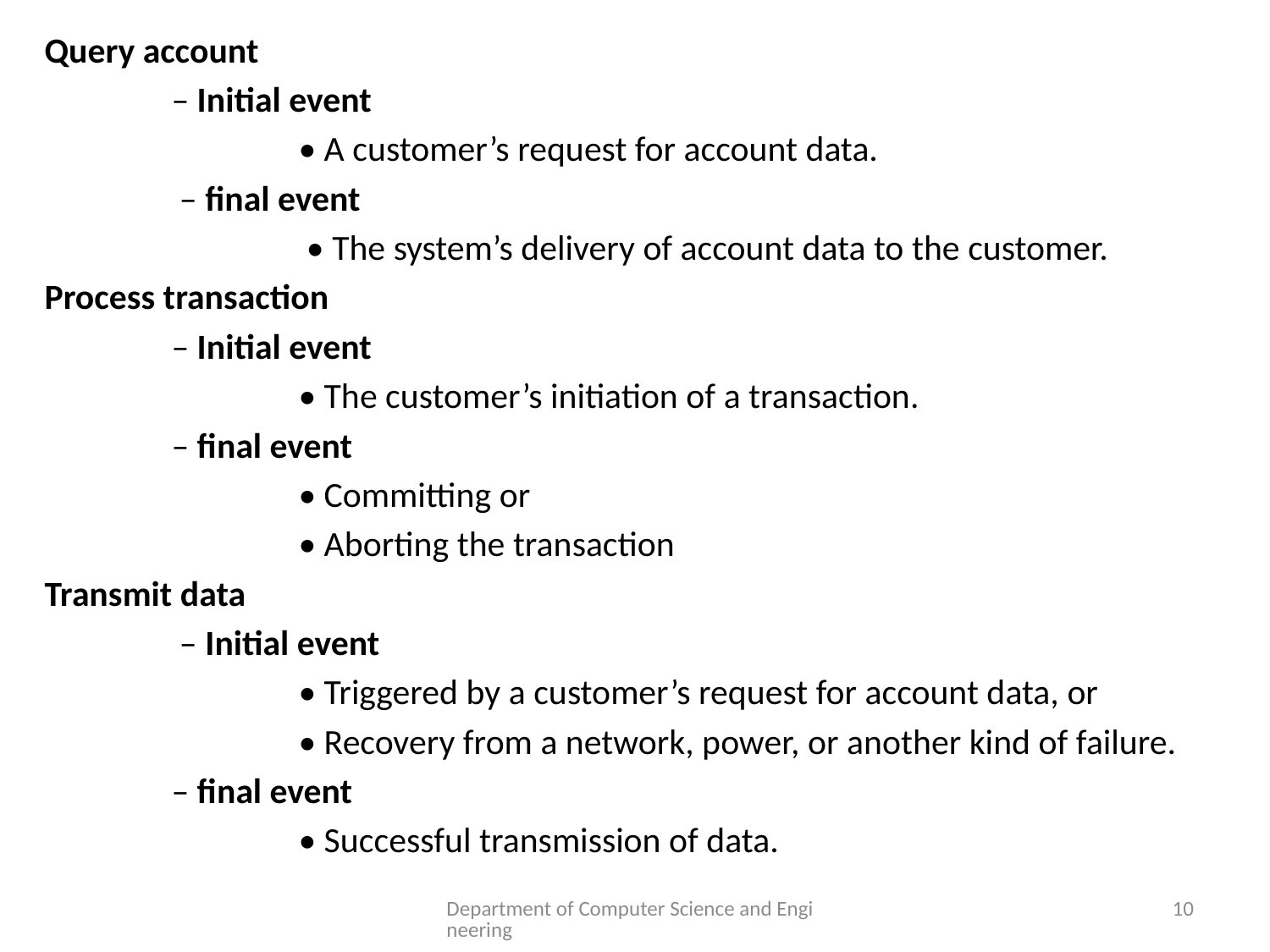

Query account
	– Initial event
	 	• A customer’s request for account data.
	 – final event
		 • The system’s delivery of account data to the customer.
Process transaction
	– Initial event
		• The customer’s initiation of a transaction.
	– final event
		• Committing or
		• Aborting the transaction
Transmit data
	 – Initial event
		• Triggered by a customer’s request for account data, or
	 	• Recovery from a network, power, or another kind of failure.
	– final event
		• Successful transmission of data.
Department of Computer Science and Engineering
10